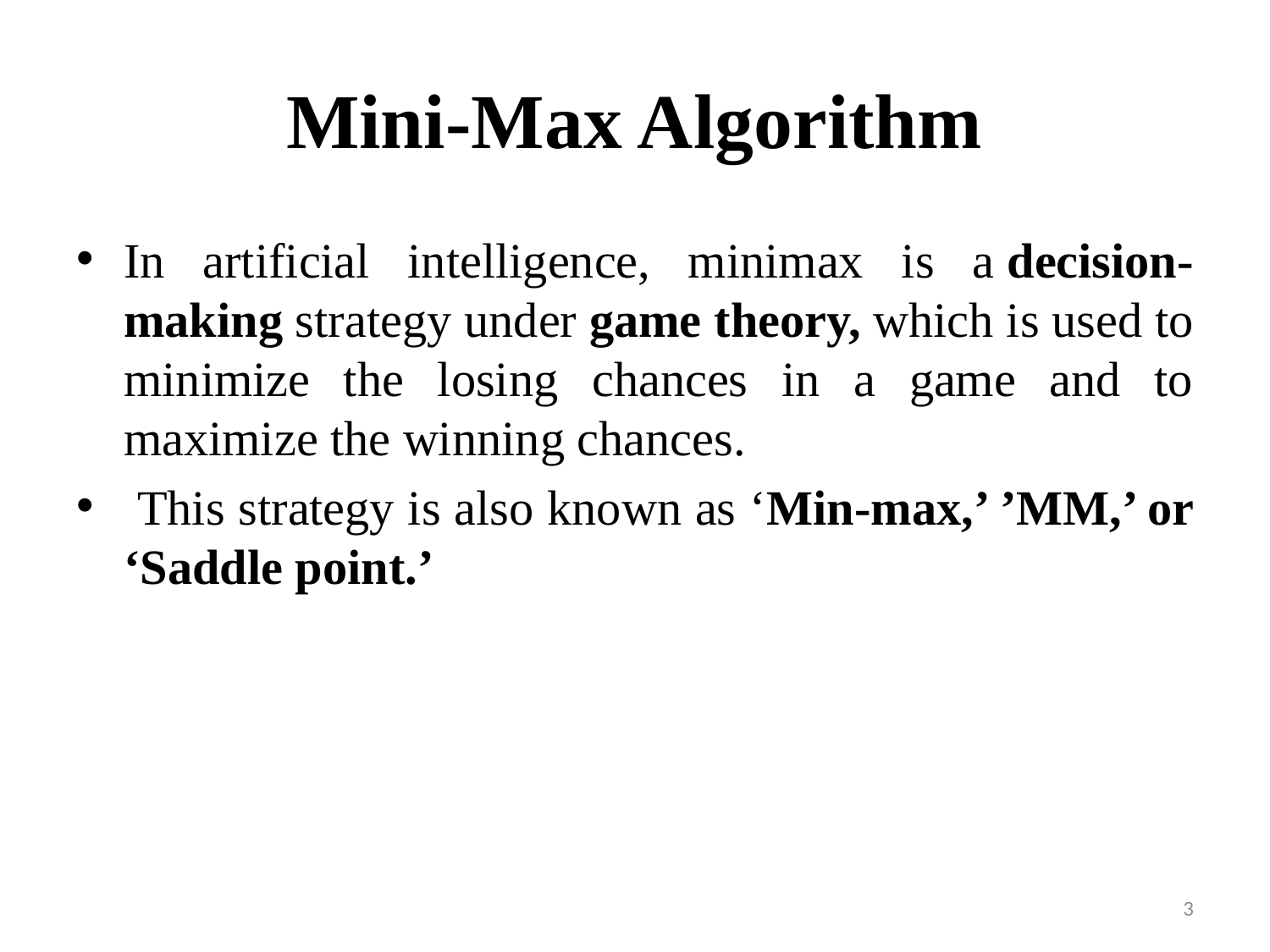

# Mini-Max Algorithm
In artificial intelligence, minimax is a decision-making strategy under game theory, which is used to minimize the losing chances in a game and to maximize the winning chances.
 This strategy is also known as ‘Min-max,’ ’MM,’ or ‘Saddle point.’

3